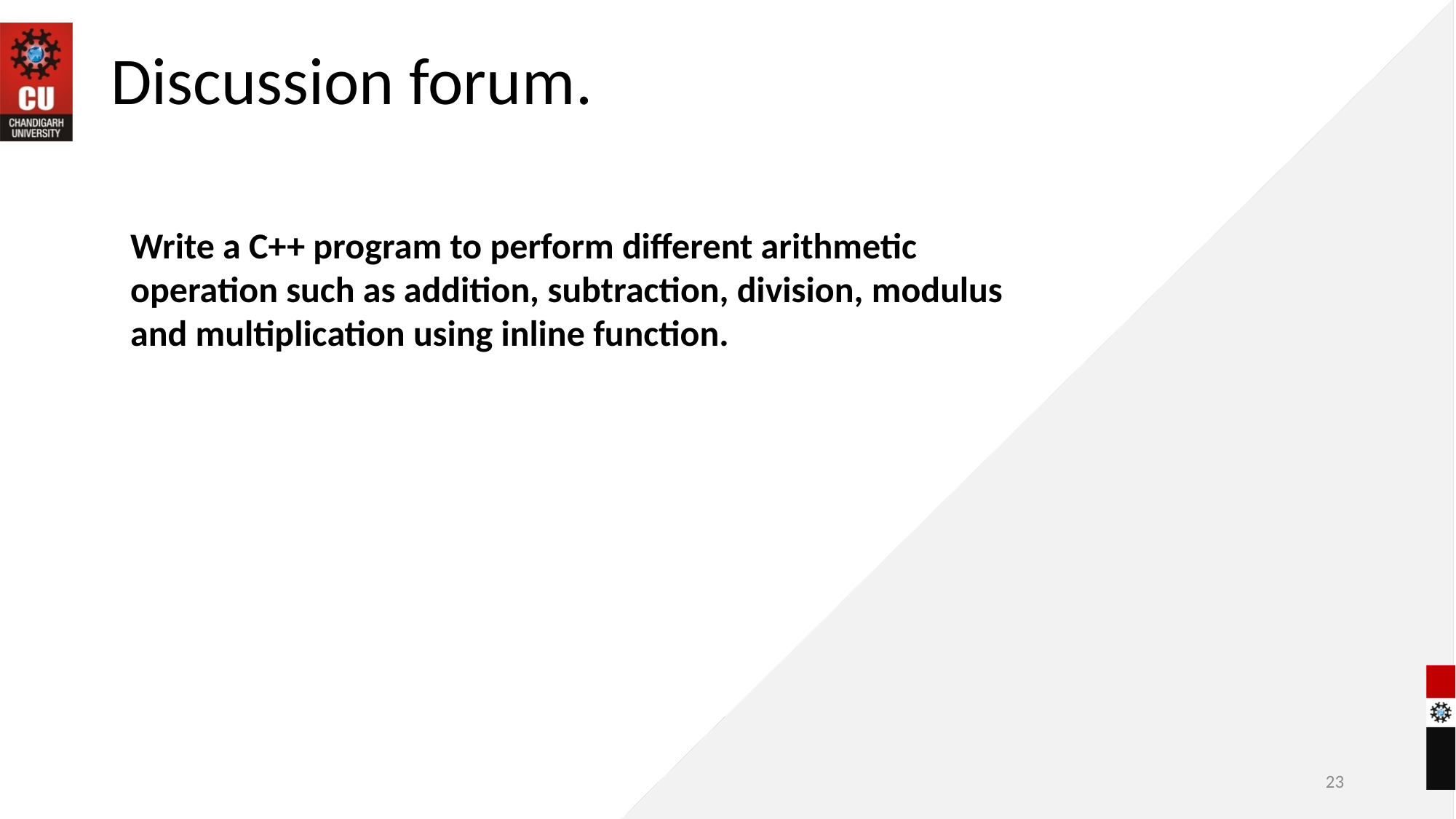

# Discussion forum.

Write a C++ program to perform different arithmetic operation such as addition, subtraction, division, modulus and multiplication using inline function.

23